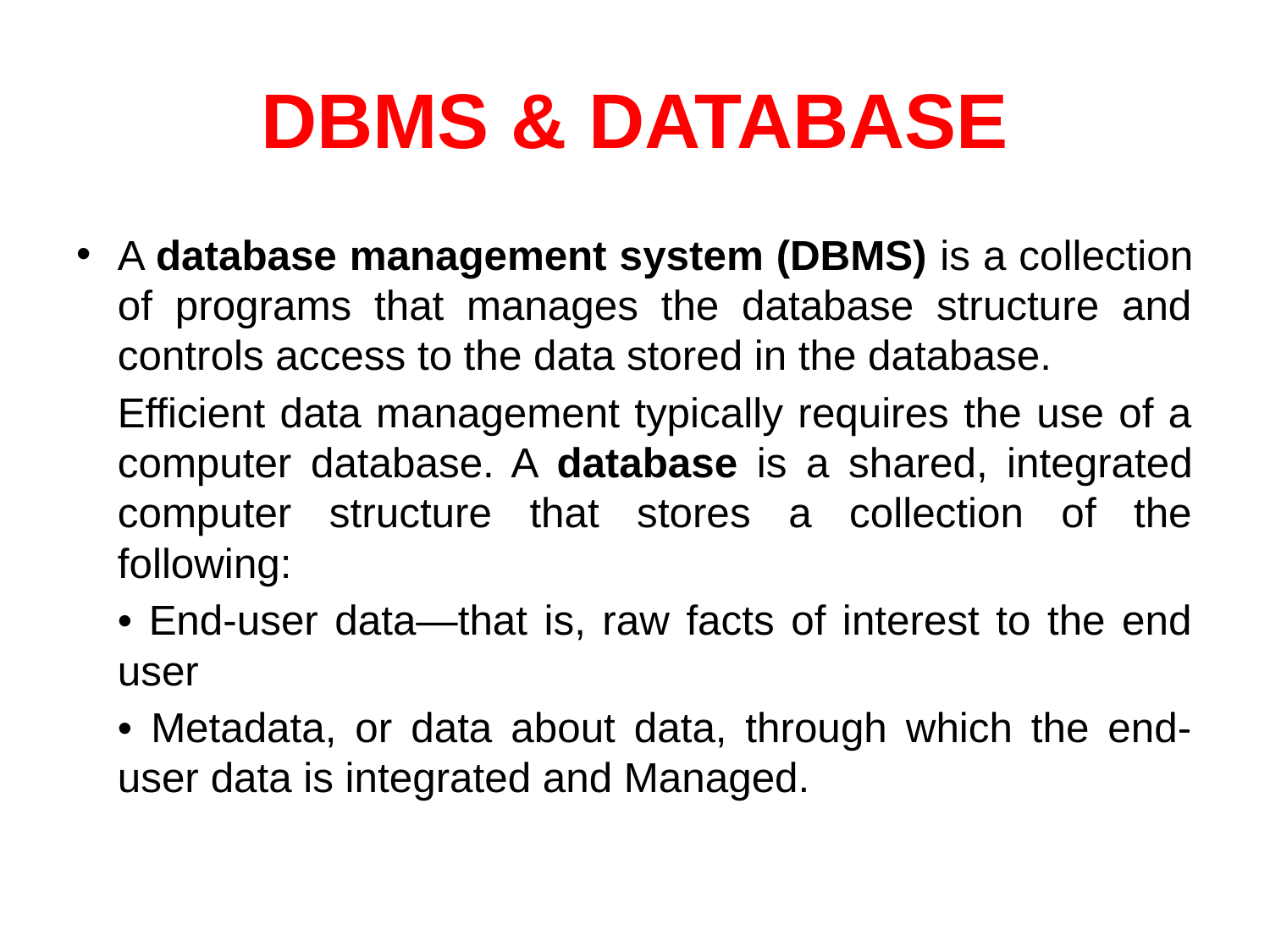

# DBMS & DATABASE
A database management system (DBMS) is a collection of programs that manages the database structure and controls access to the data stored in the database.
	Efficient data management typically requires the use of a computer database. A database is a shared, integrated computer structure that stores a collection of the following:
	• End-user data—that is, raw facts of interest to the end user
	• Metadata, or data about data, through which the end-user data is integrated and Managed.